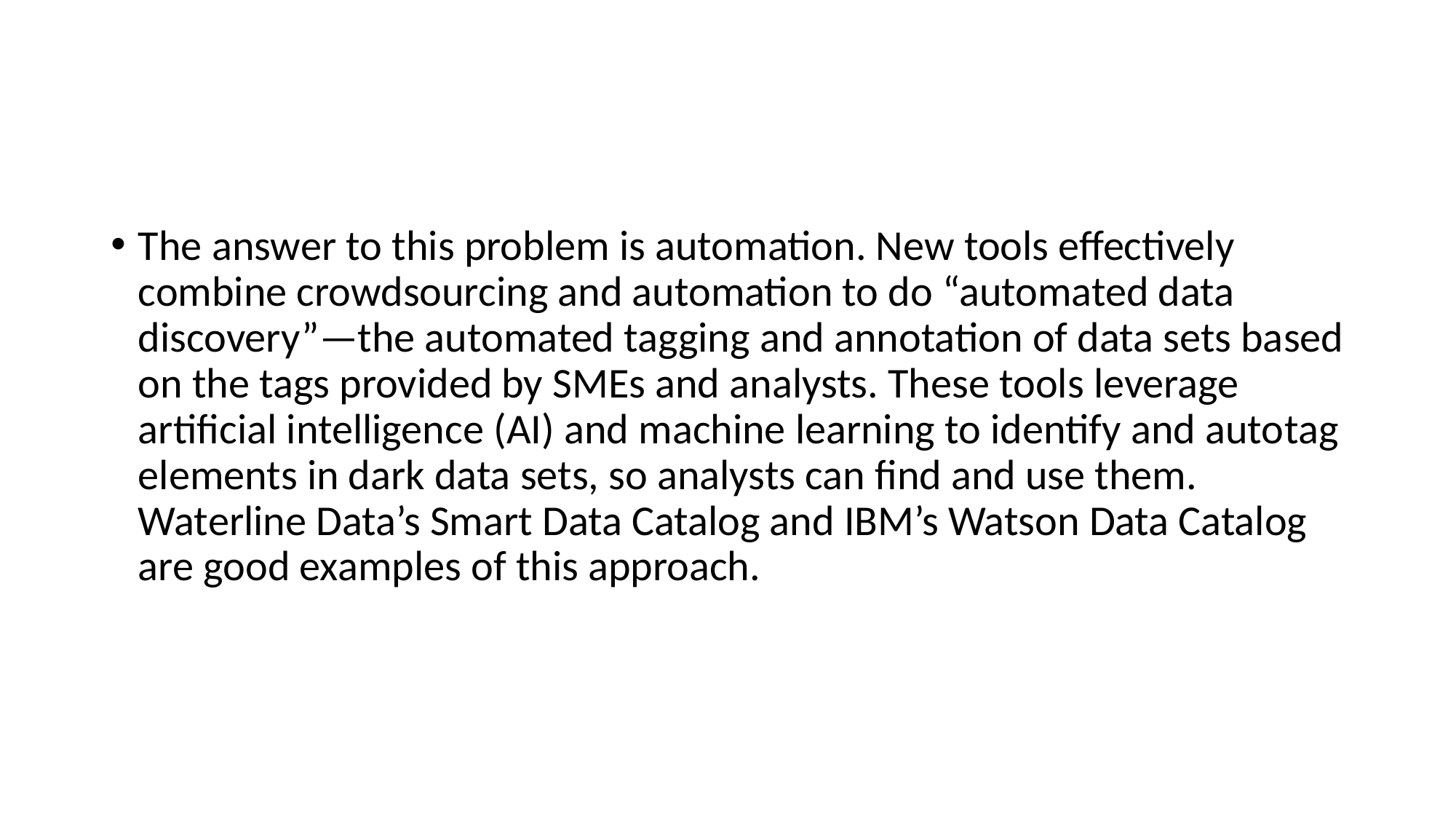

#
The answer to this problem is automation. New tools effectively combine crowdsourcing and automation to do “automated data discovery”—the automated tagging and annotation of data sets based on the tags provided by SMEs and analysts. These tools leverage artificial intelligence (AI) and machine learning to identify and auto­tag elements in dark data sets, so analysts can find and use them. Waterline Data’s Smart Data Catalog and IBM’s Watson Data Catalog are good examples of this approach.